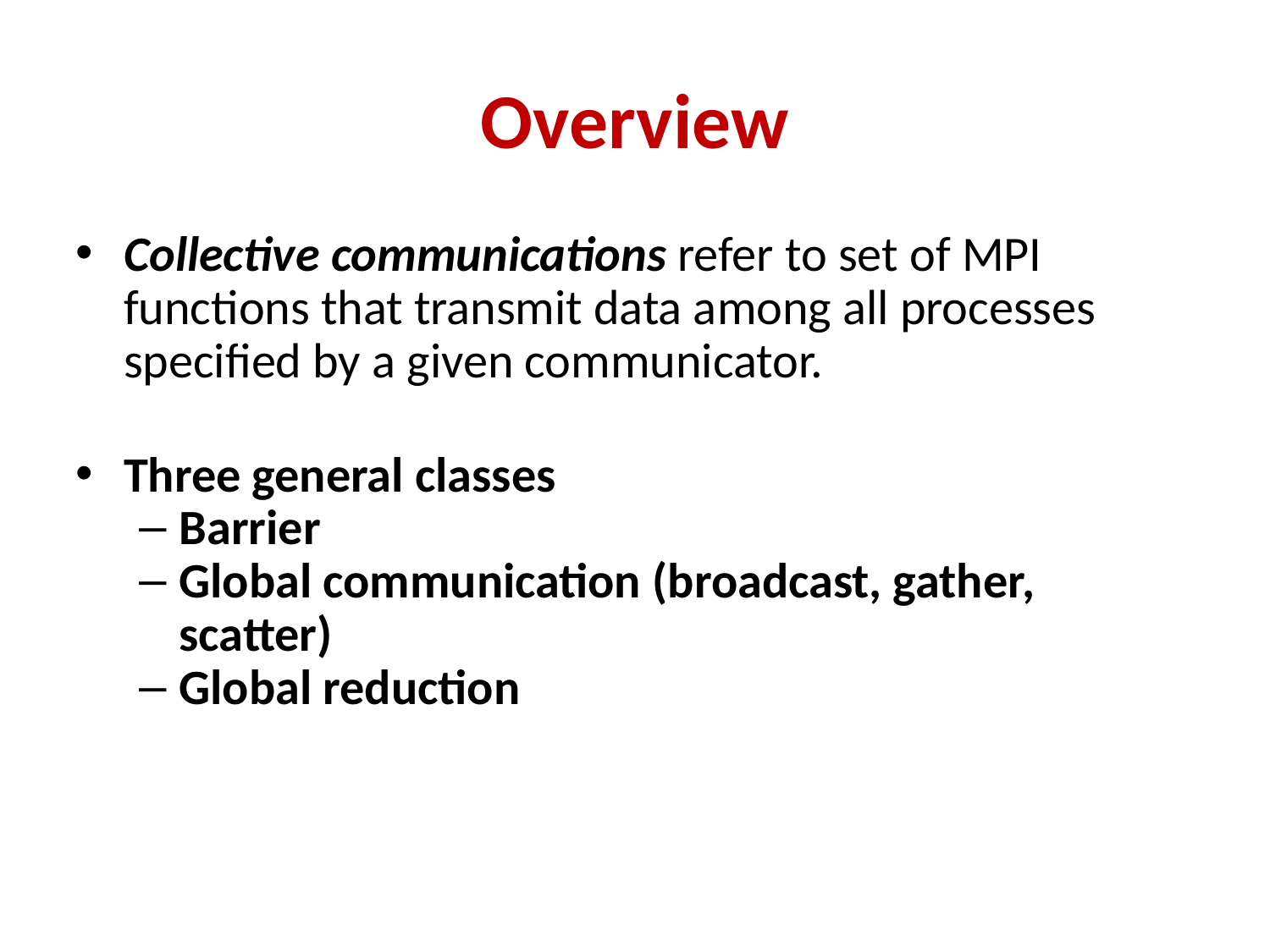

Overview
Collective communications refer to set of MPI functions that transmit data among all processes specified by a given communicator.

Three general classes
Barrier
Global communication (broadcast, gather, scatter)
Global reduction